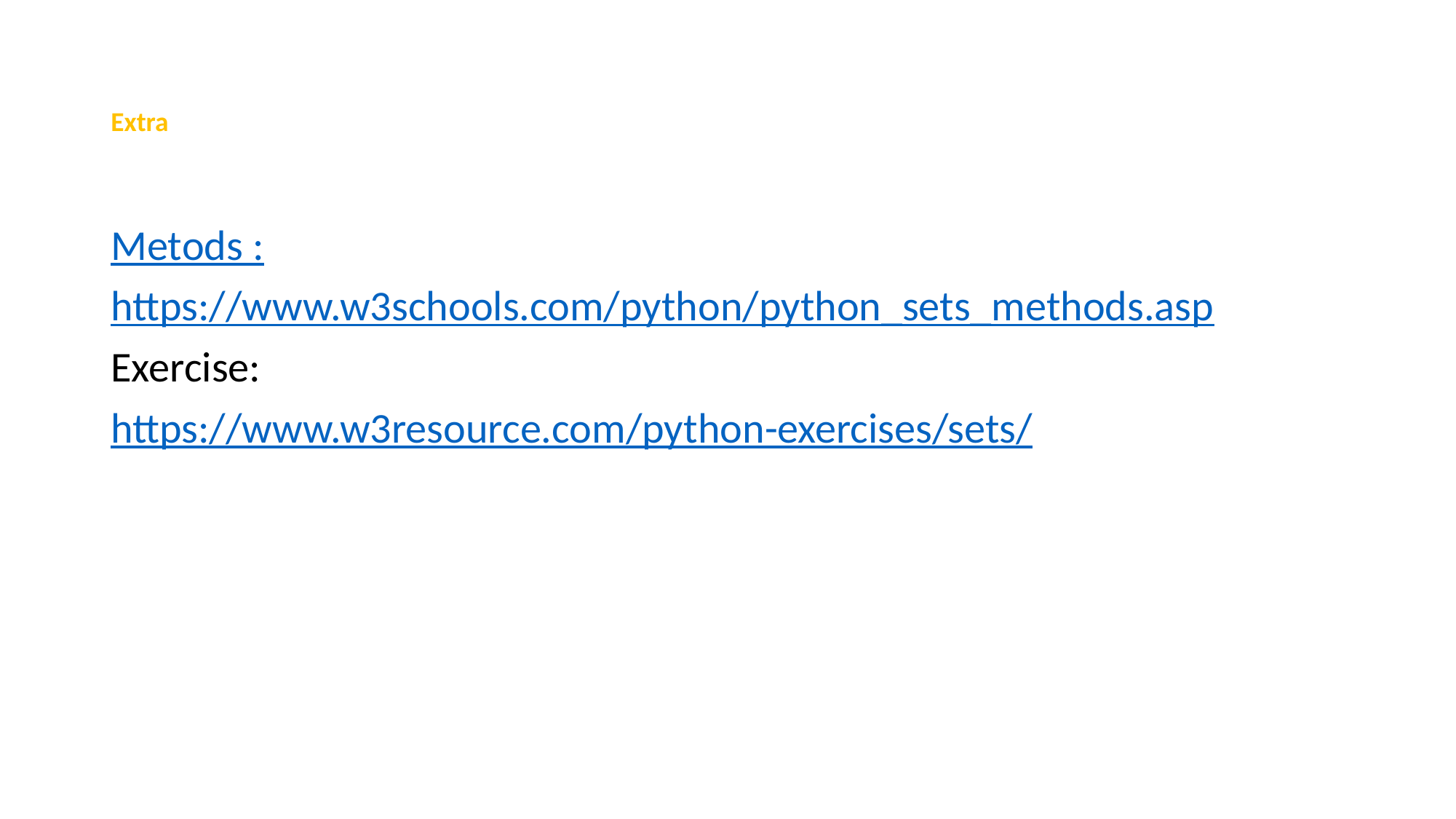

# Extra
Metods :
https://www.w3schools.com/python/python_sets_methods.asp
Exercise:
https://www.w3resource.com/python-exercises/sets/